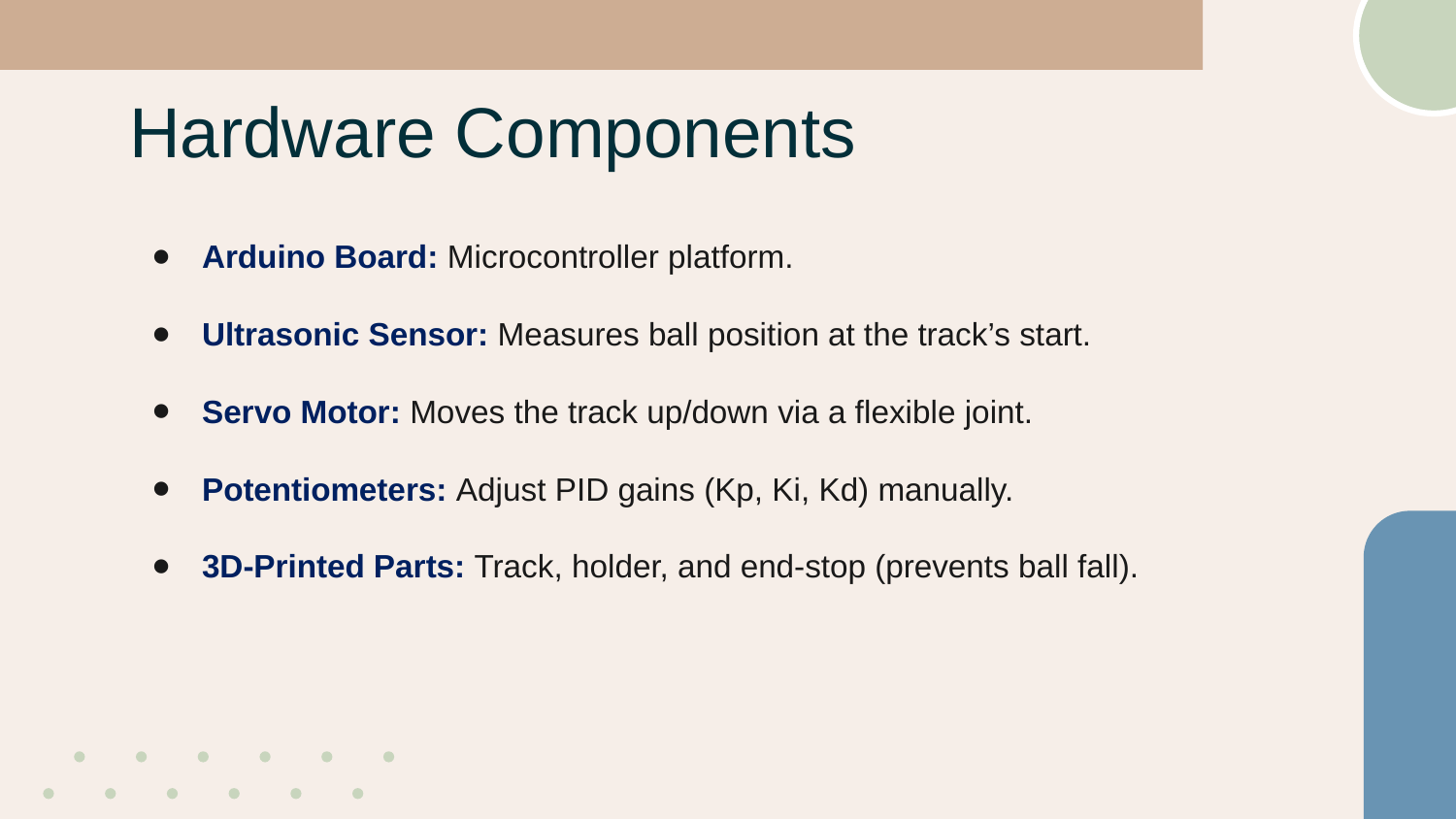

# Hardware Components
Arduino Board: Microcontroller platform.

Ultrasonic Sensor: Measures ball position at the track’s start.

Servo Motor: Moves the track up/down via a flexible joint.

Potentiometers: Adjust PID gains (Kp, Ki, Kd) manually.

3D-Printed Parts: Track, holder, and end-stop (prevents ball fall).